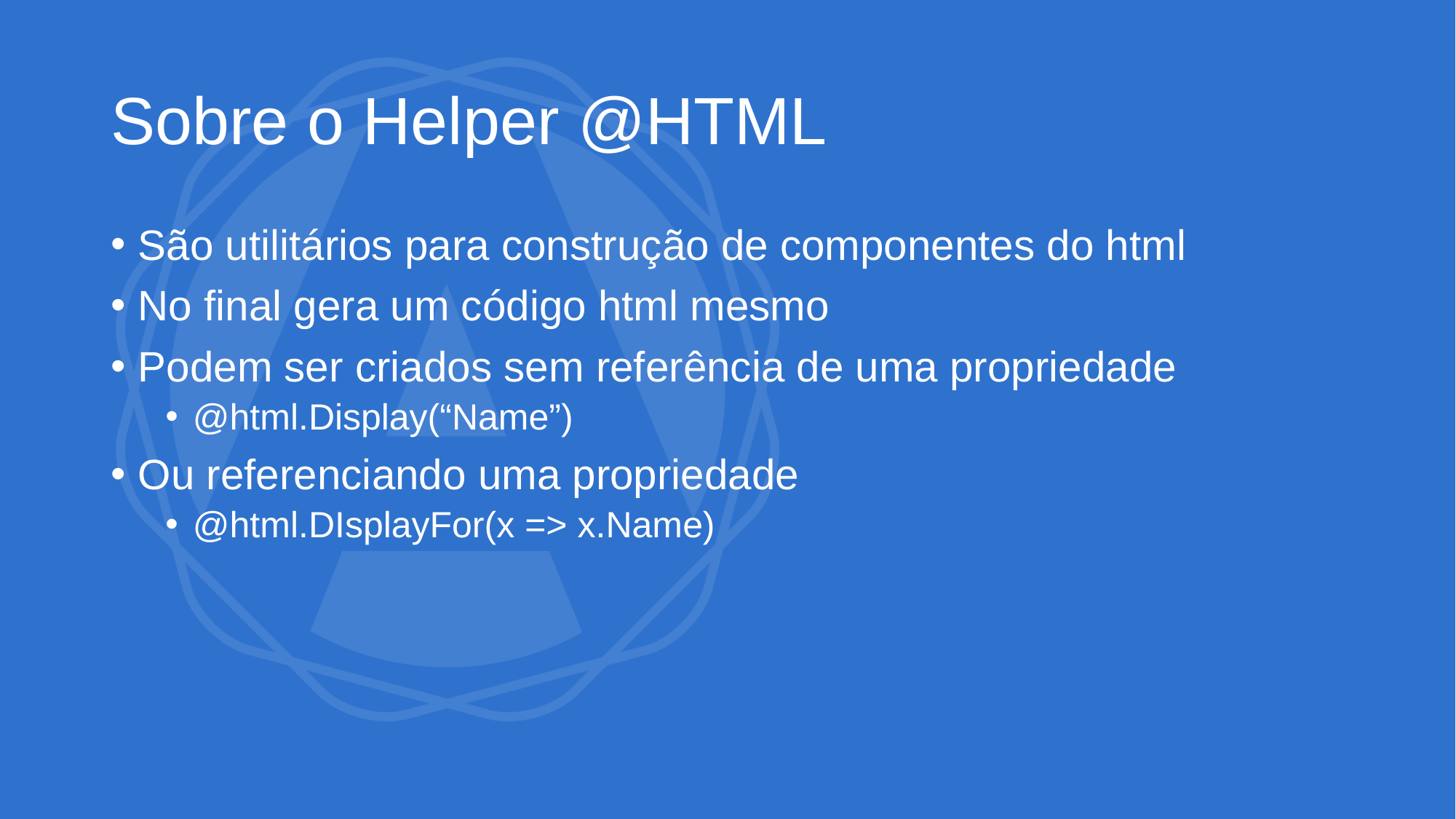

# Sobre o Helper @HTML
São utilitários para construção de componentes do html
No final gera um código html mesmo
Podem ser criados sem referência de uma propriedade
@html.Display(“Name”)
Ou referenciando uma propriedade
@html.DIsplayFor(x => x.Name)